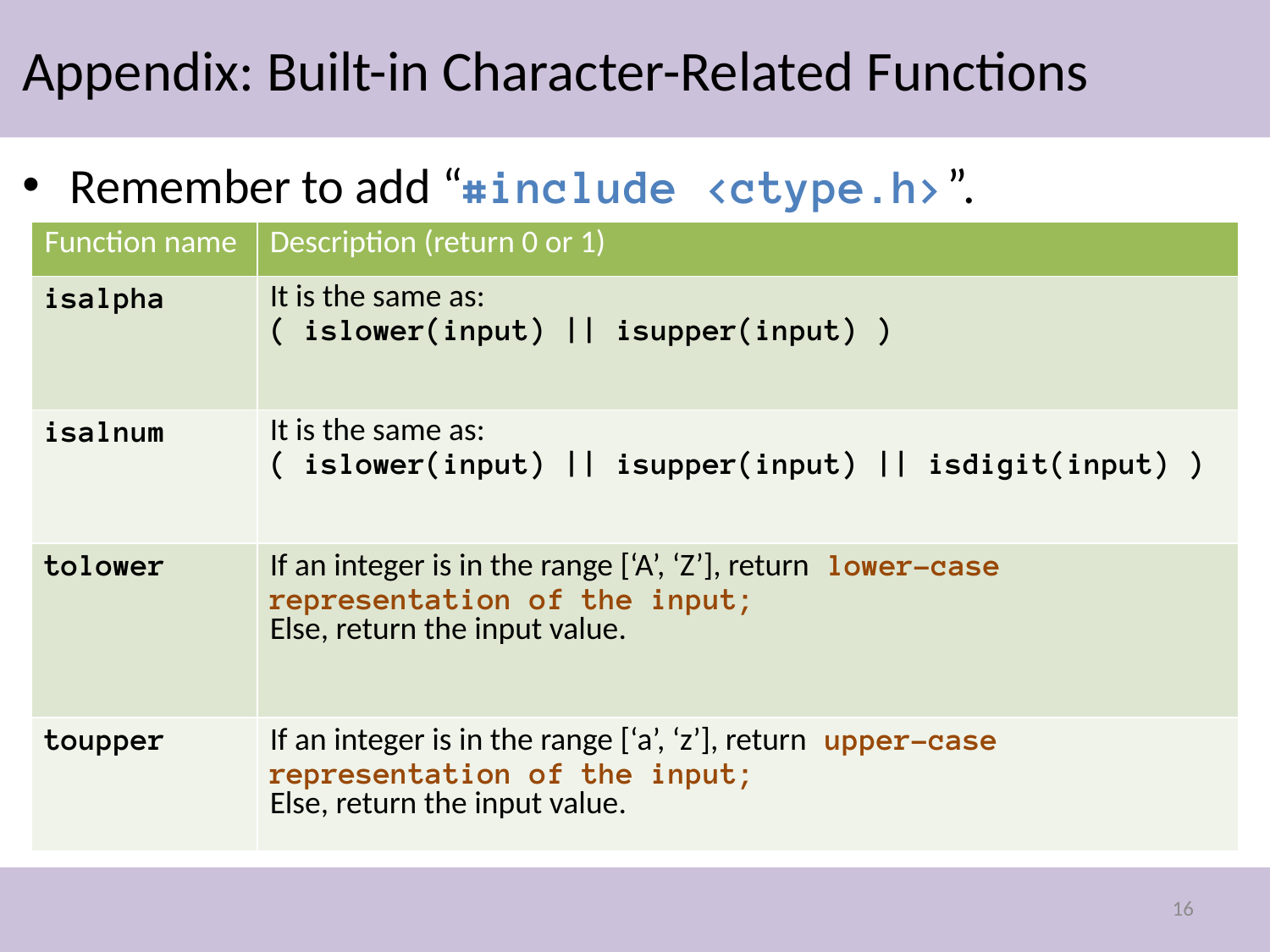

# Appendix: Built-in Character-Related Functions
Remember to add “#include <ctype.h>”.
| Function name | Description (return 0 or 1) |
| --- | --- |
| isalpha | It is the same as: ( islower(input) || isupper(input) ) |
| isalnum | It is the same as: ( islower(input) || isupper(input) || isdigit(input) ) |
| tolower | If an integer is in the range [‘A’, ‘Z’], return lower-case representation of the input; Else, return the input value. |
| toupper | If an integer is in the range [‘a’, ‘z’], return upper-case representation of the input; Else, return the input value. |
16